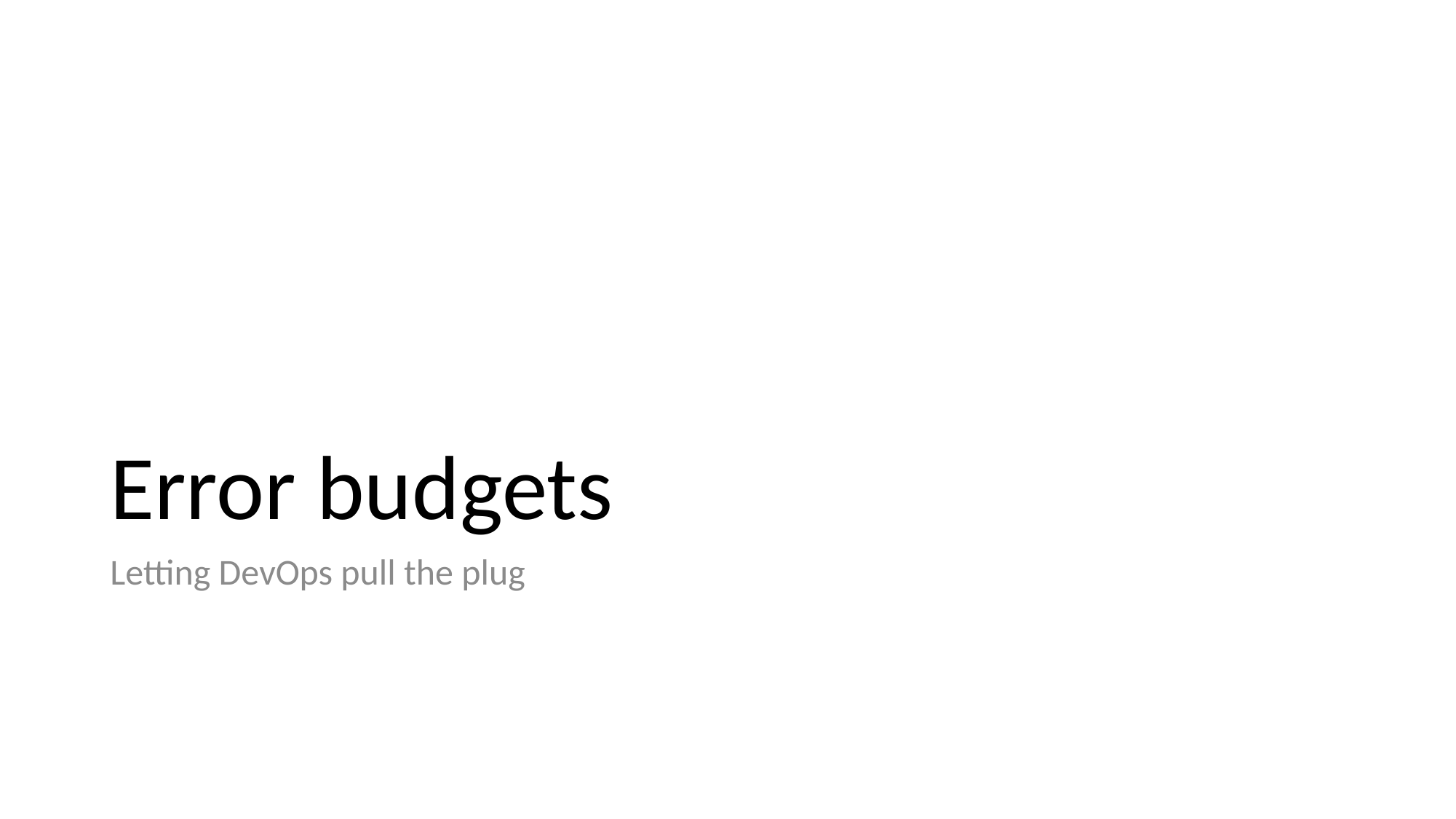

# Error budgets
Letting DevOps pull the plug